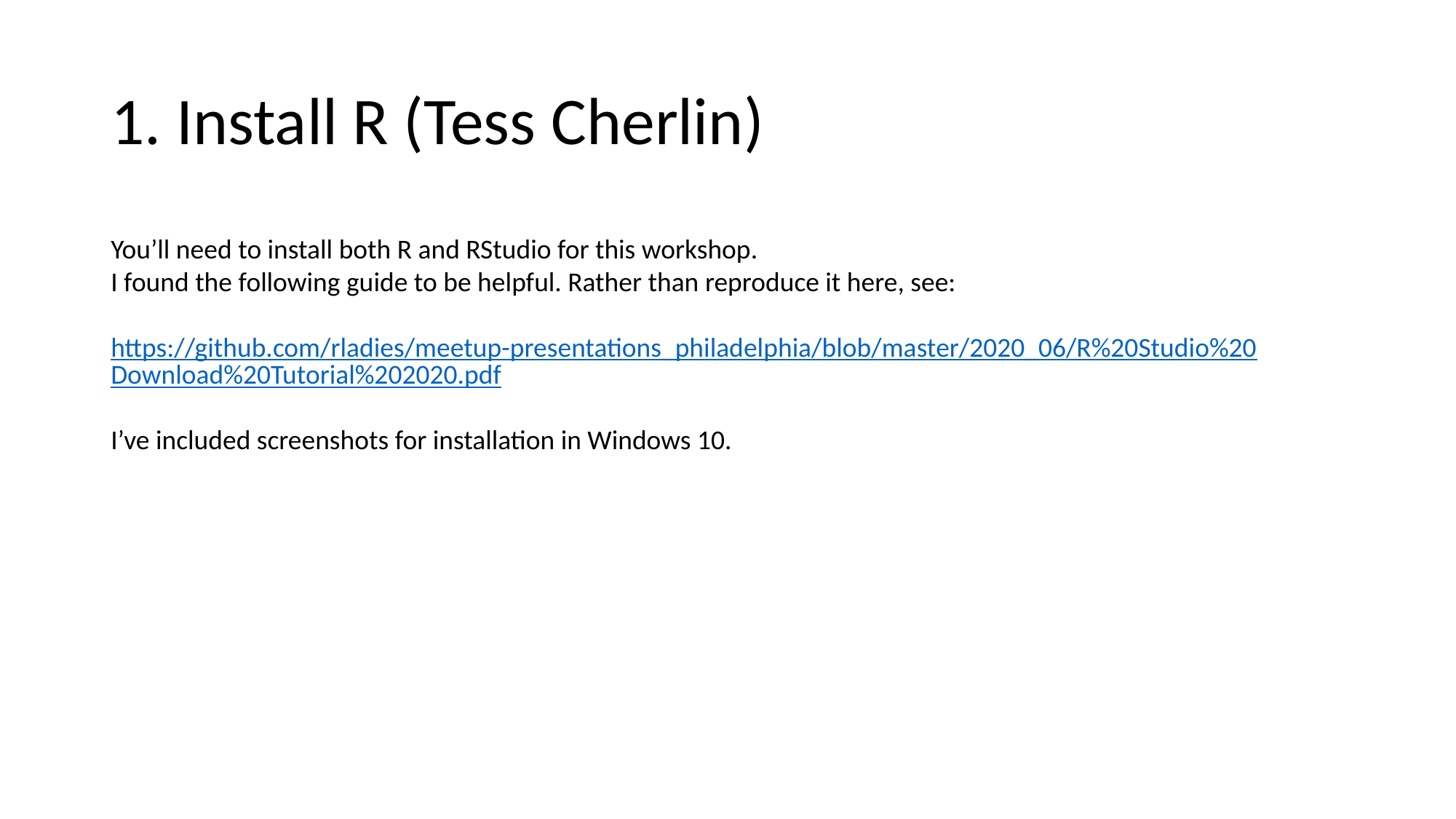

# 1. Install R (Tess Cherlin)
You’ll need to install both R and RStudio for this workshop.
I found the following guide to be helpful. Rather than reproduce it here, see:

https://github.com/rladies/meetup-presentations_philadelphia/blob/master/2020_06/R%20Studio%20Download%20Tutorial%202020.pdf

I’ve included screenshots for installation in Windows 10.